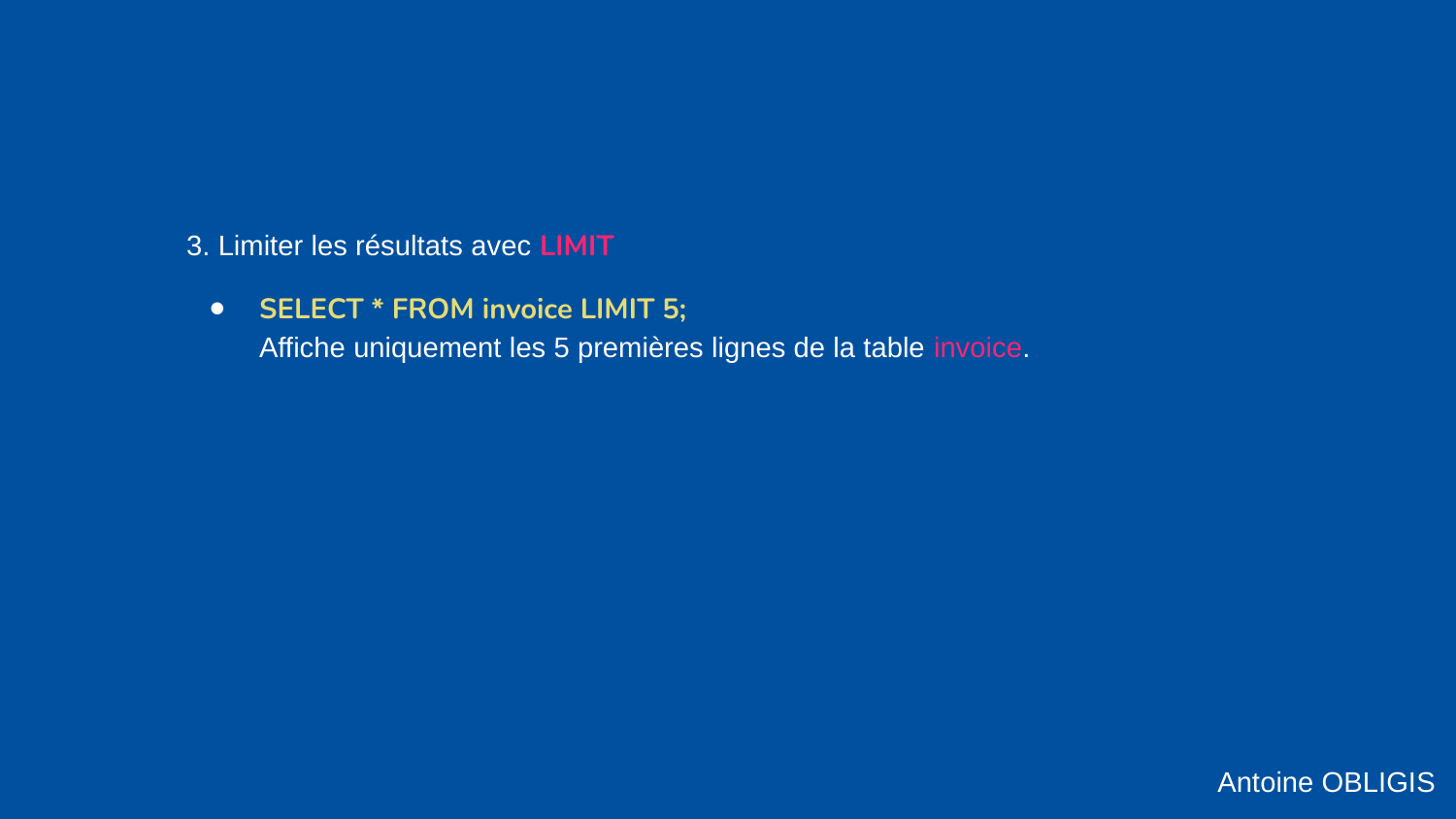

3. Limiter les résultats avec LIMIT
SELECT * FROM invoice LIMIT 5;
Affiche uniquement les 5 premières lignes de la table invoice.